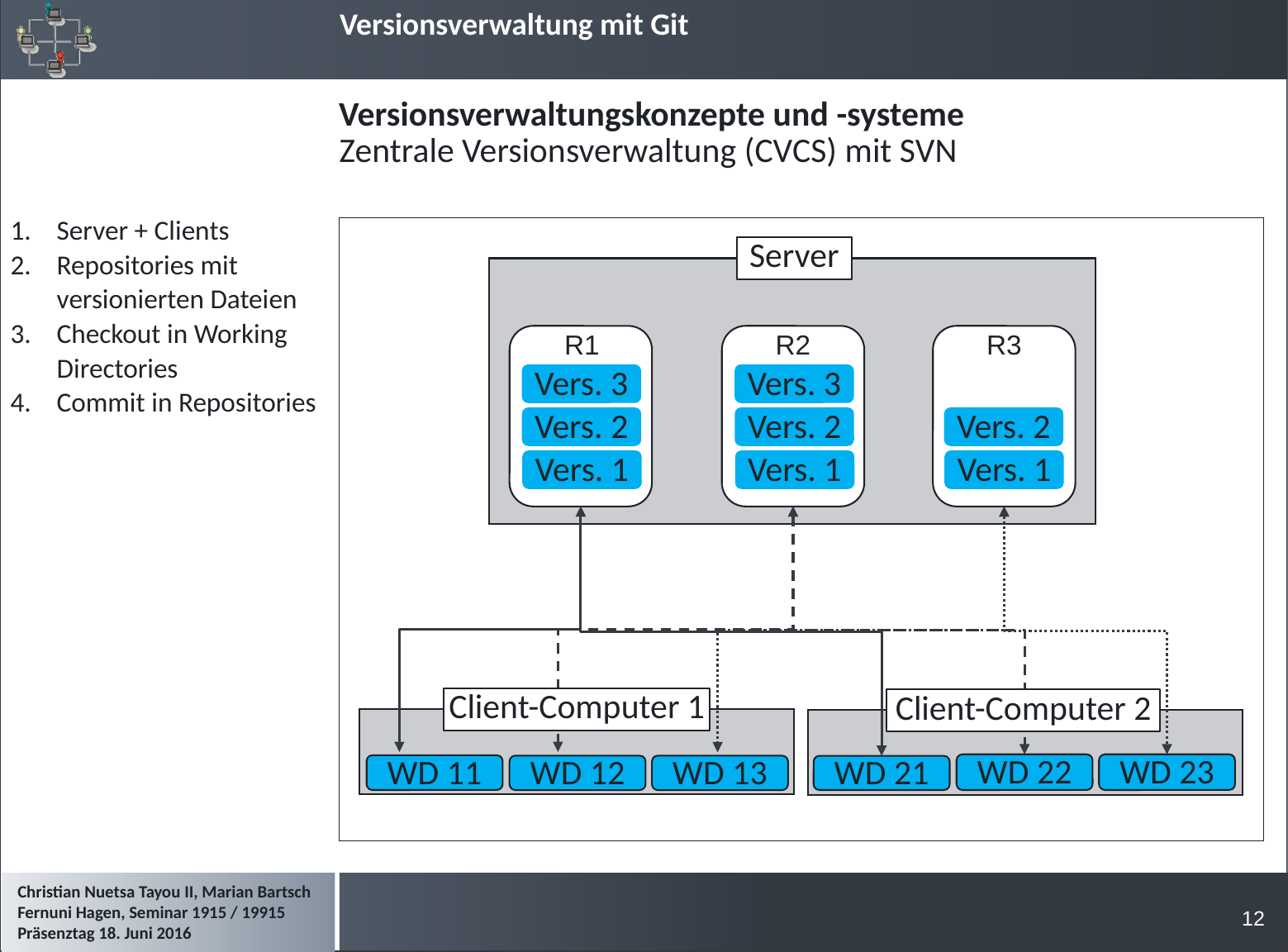

# Versionsverwaltungskonzepte und -systeme
Zentrale Versionsverwaltung (CVCS) mit SVN
Server + Clients
Repositories mit versionierten Dateien
Checkout in Working Directories
Commit in Repositories

 Server

R1
R2
R3
Vers. 3
Vers. 3
Vers. 2
Vers. 2
Vers. 2
Vers. 1
Vers. 1
Vers. 1
Client-Computer 1
Client-Computer 2

WD 22
WD 23
WD 11
WD 12
WD 13
WD 21
12